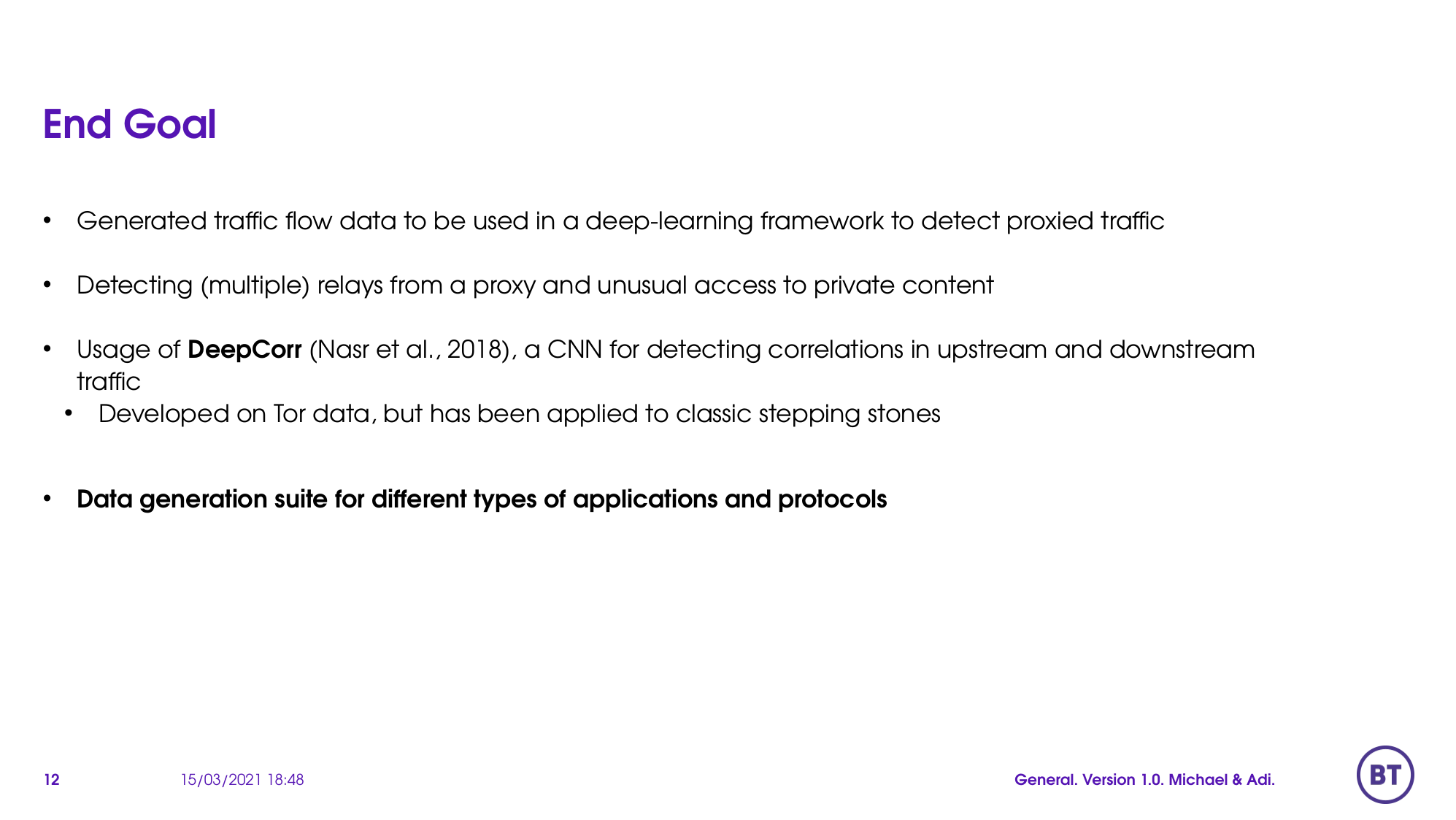

# End Goal
Generated traffic flow data to be used in a deep-learning framework to detect proxied traffic

Detecting (multiple) relays from a proxy and unusual access to private content

Usage of DeepCorr (Nasr et al., 2018), a CNN for detecting correlations in upstream and downstream traffic
Developed on Tor data, but has been applied to classic stepping stones

Data generation suite for different types of applications and protocols
12
General. Version 1.0. Michael & Adi.
15/03/2021 18:48